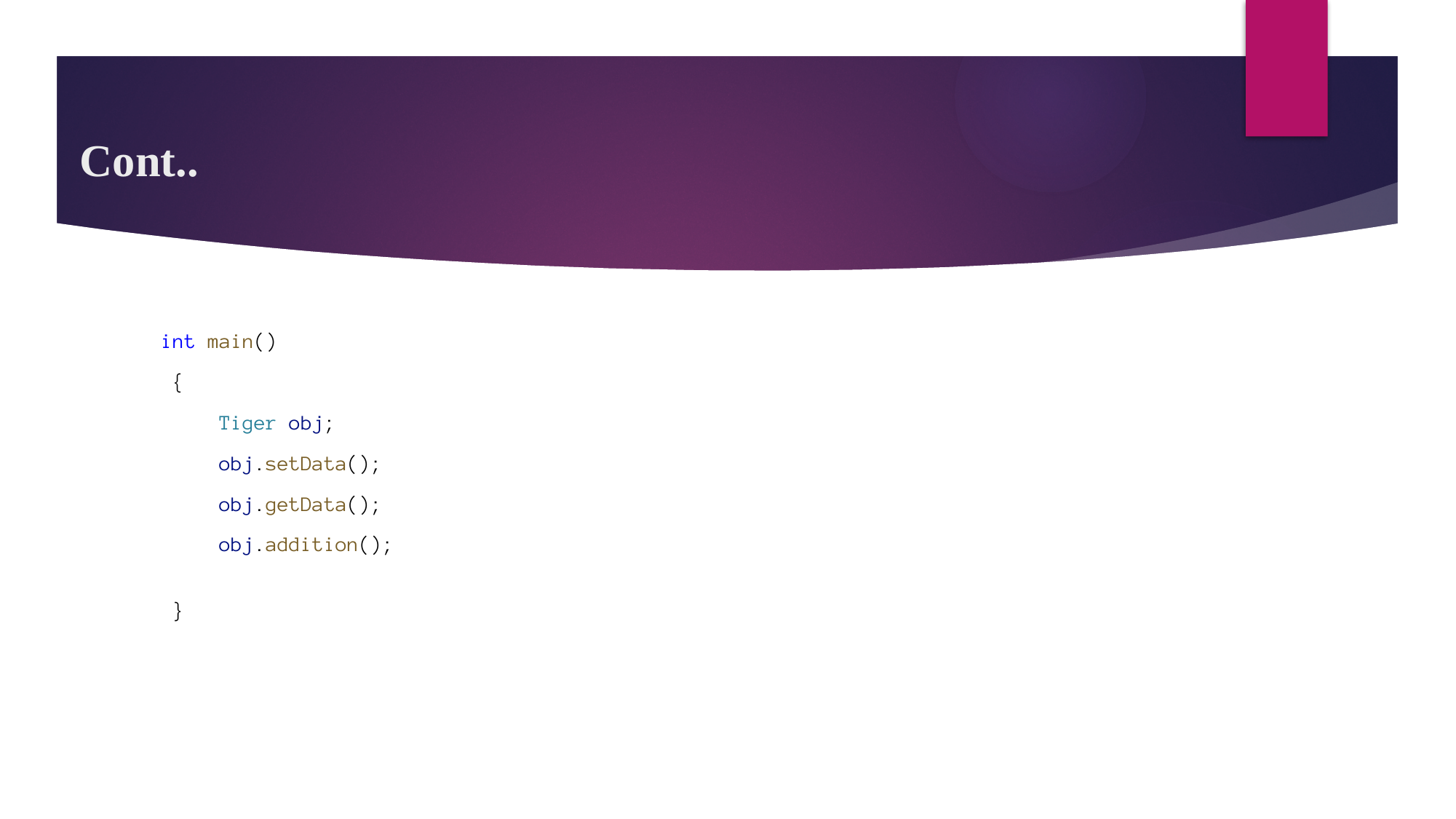

# Cont..

       int main()
        {
            Tiger obj;
            obj.setData();
            obj.getData();
            obj.addition();
        }